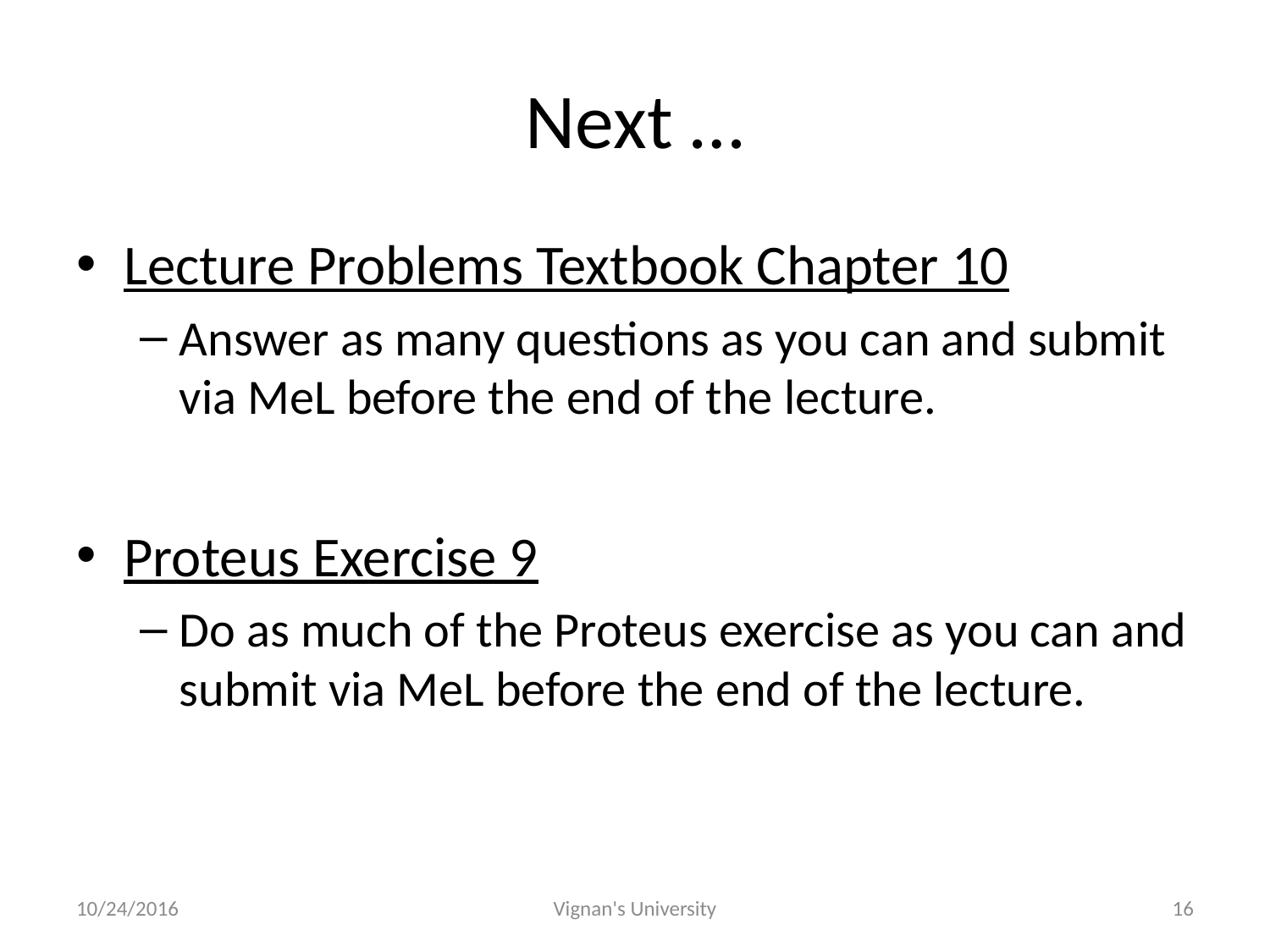

# Next …
Lecture Problems Textbook Chapter 10
Answer as many questions as you can and submit via MeL before the end of the lecture.

Proteus Exercise 9
Do as much of the Proteus exercise as you can and submit via MeL before the end of the lecture.

10/24/2016
Vignan's University
16